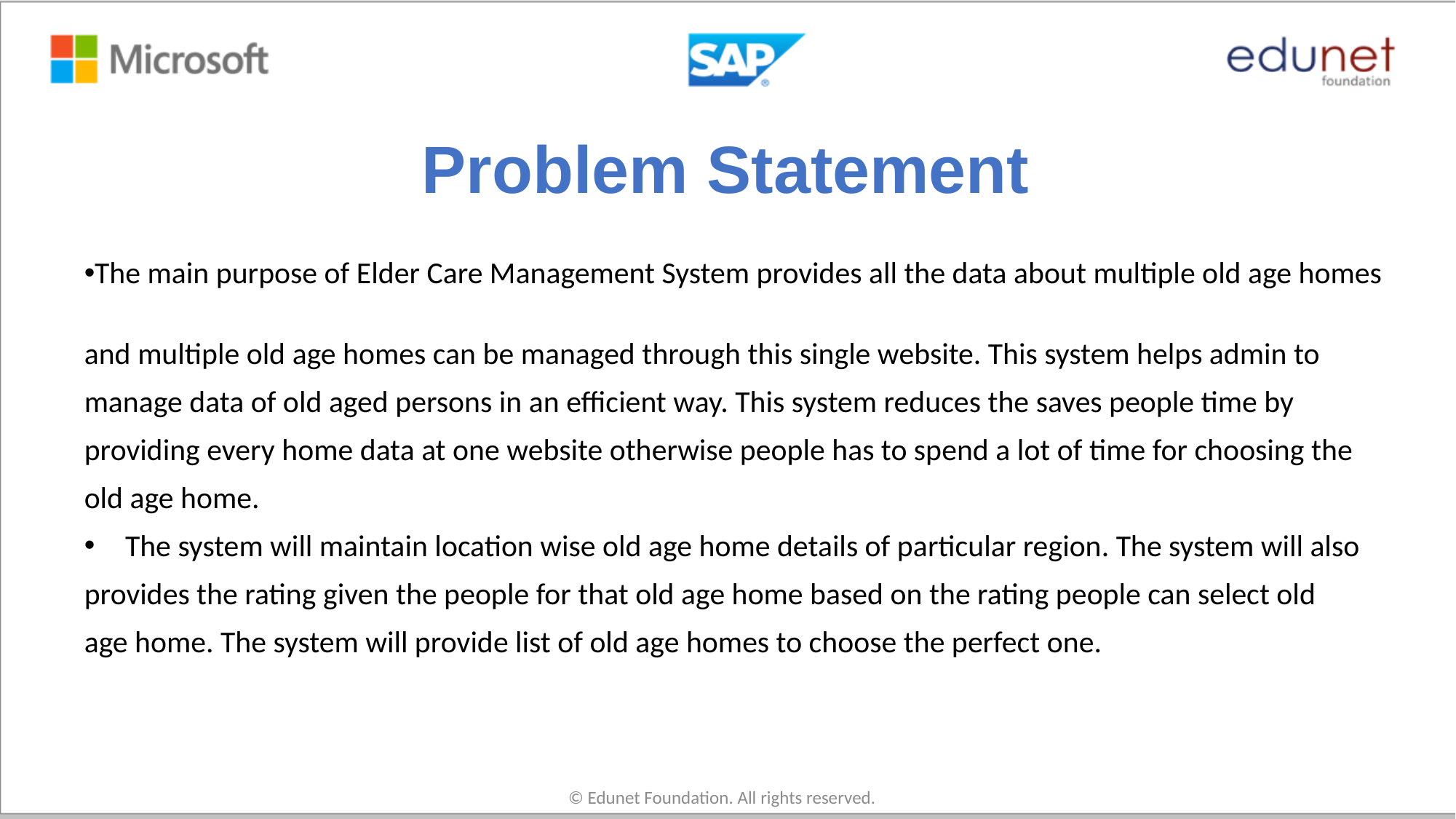

# Problem Statement
The main purpose of Elder Care Management System provides all the data about multiple old age homes
and multiple old age homes can be managed through this single website. This system helps admin to
manage data of old aged persons in an efficient way. This system reduces the saves people time by
providing every home data at one website otherwise people has to spend a lot of time for choosing the
old age home.
The system will maintain location wise old age home details of particular region. The system will also
provides the rating given the people for that old age home based on the rating people can select old
age home. The system will provide list of old age homes to choose the perfect one.
© Edunet Foundation. All rights reserved.